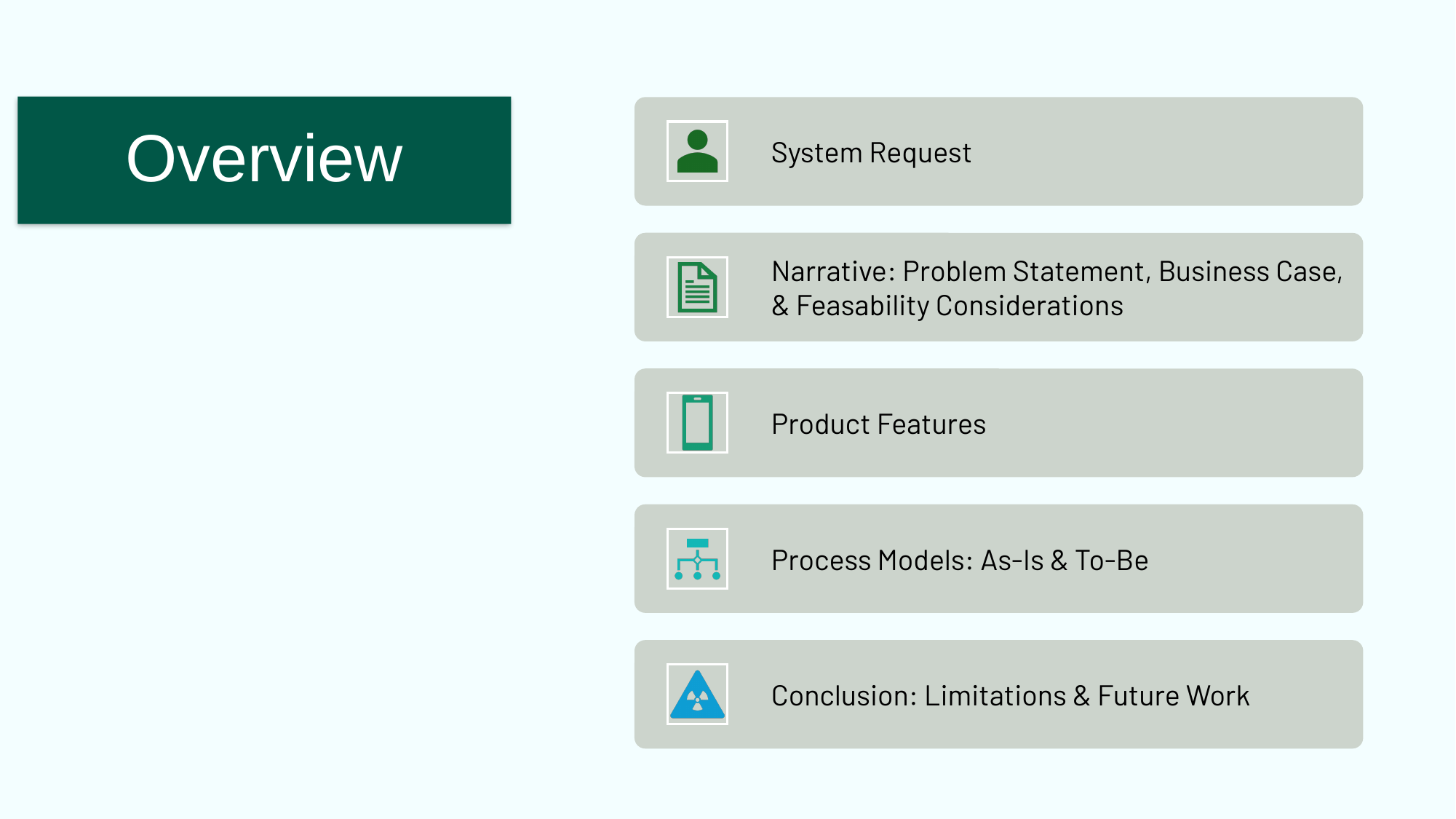

System Request
Narrative: Problem Statement, Business Case, & Feasability Considerations
Product Features
Process Models: As-Is & To-Be
Conclusion: Limitations & Future Work
# Overview